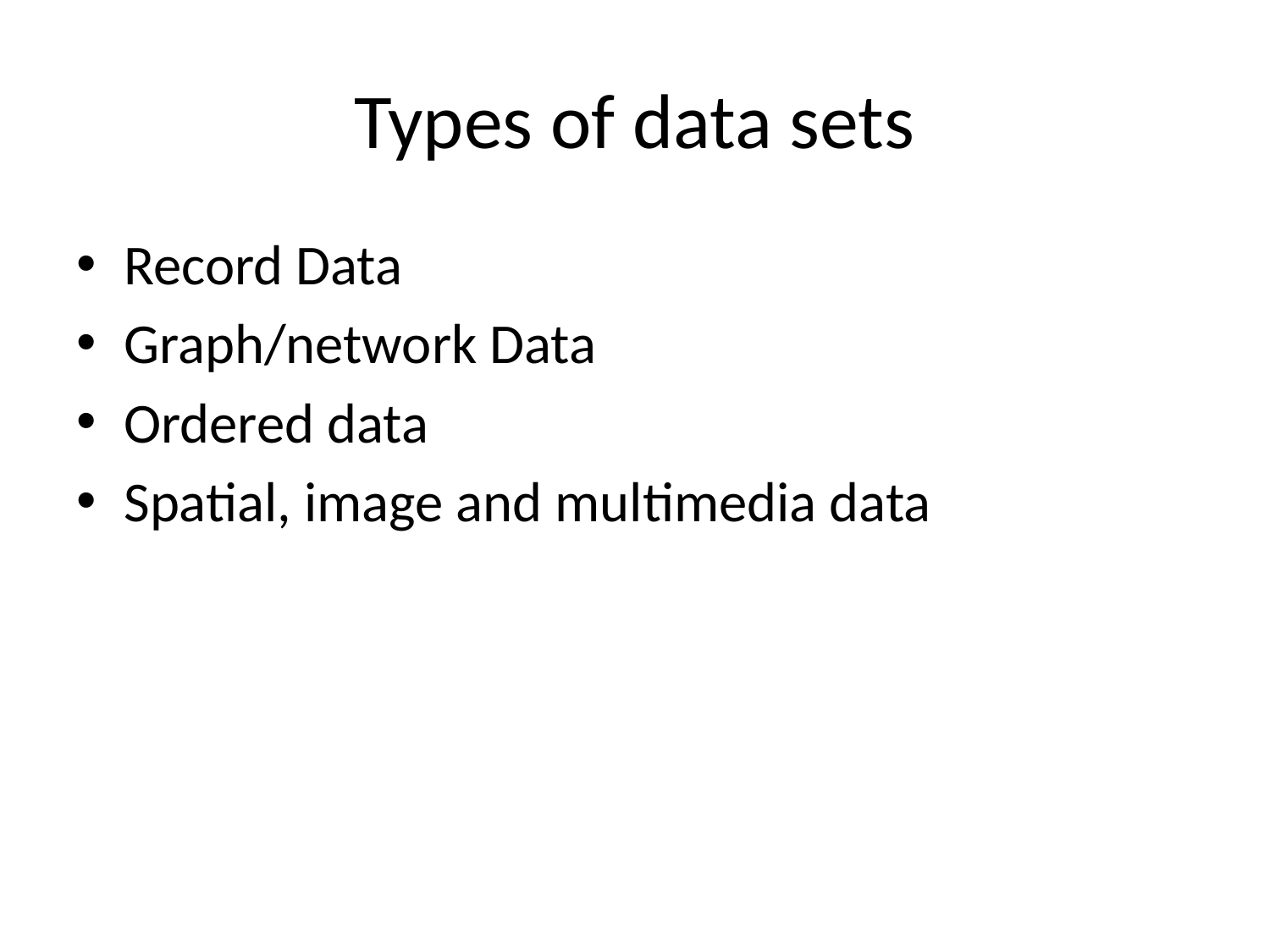

# Types of data sets
Record Data
Graph/network Data
Ordered data
Spatial, image and multimedia data